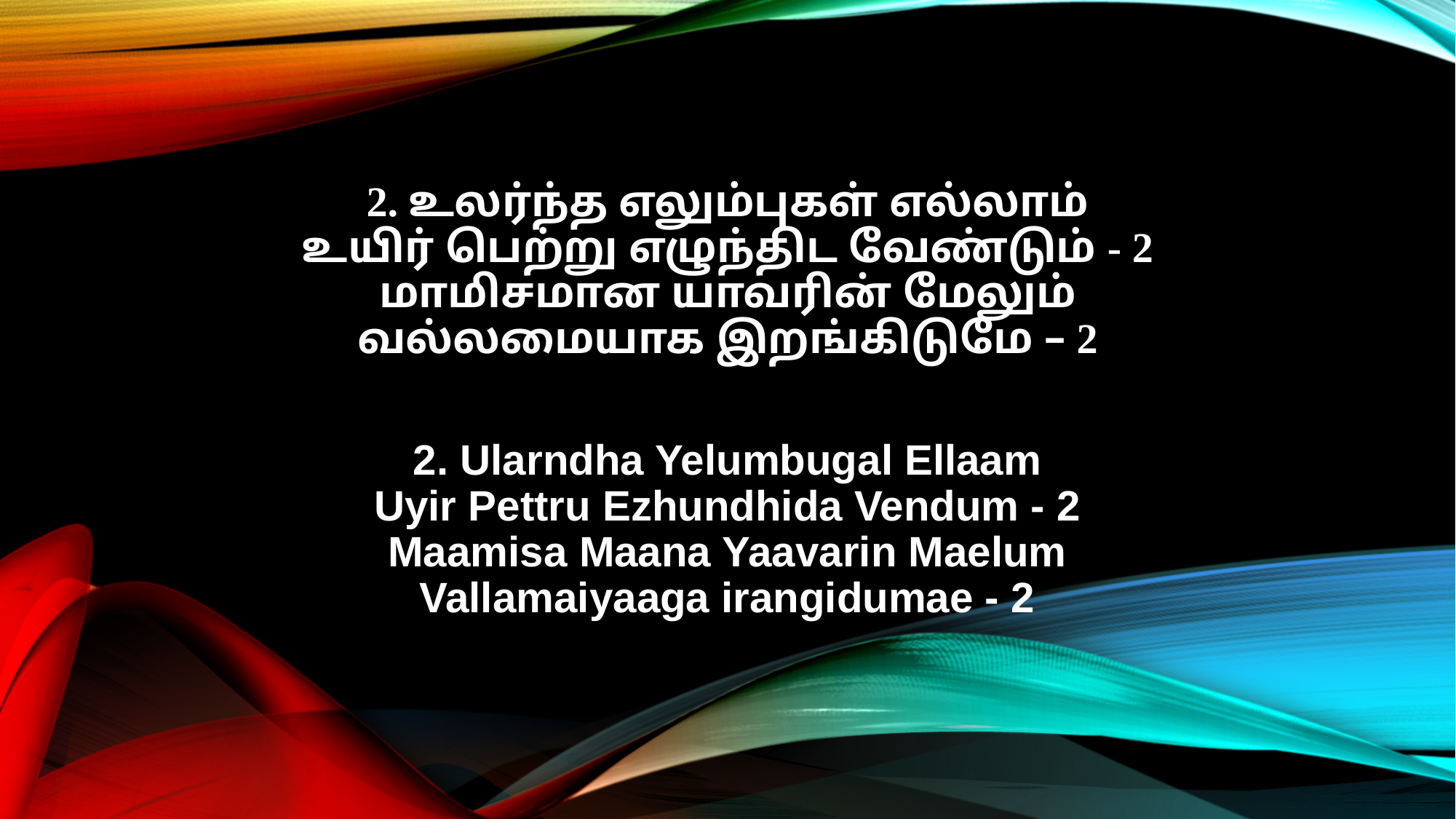

2. உலர்ந்த எலும்புகள் எல்லாம்
உயிர் பெற்று எழுந்திட வேண்டும் - 2
மாமிசமான யாவரின் மேலும்
வல்லமையாக இறங்கிடுமே – 2

2. Ularndha Yelumbugal Ellaam
Uyir Pettru Ezhundhida Vendum - 2
Maamisa Maana Yaavarin Maelum
Vallamaiyaaga irangidumae - 2